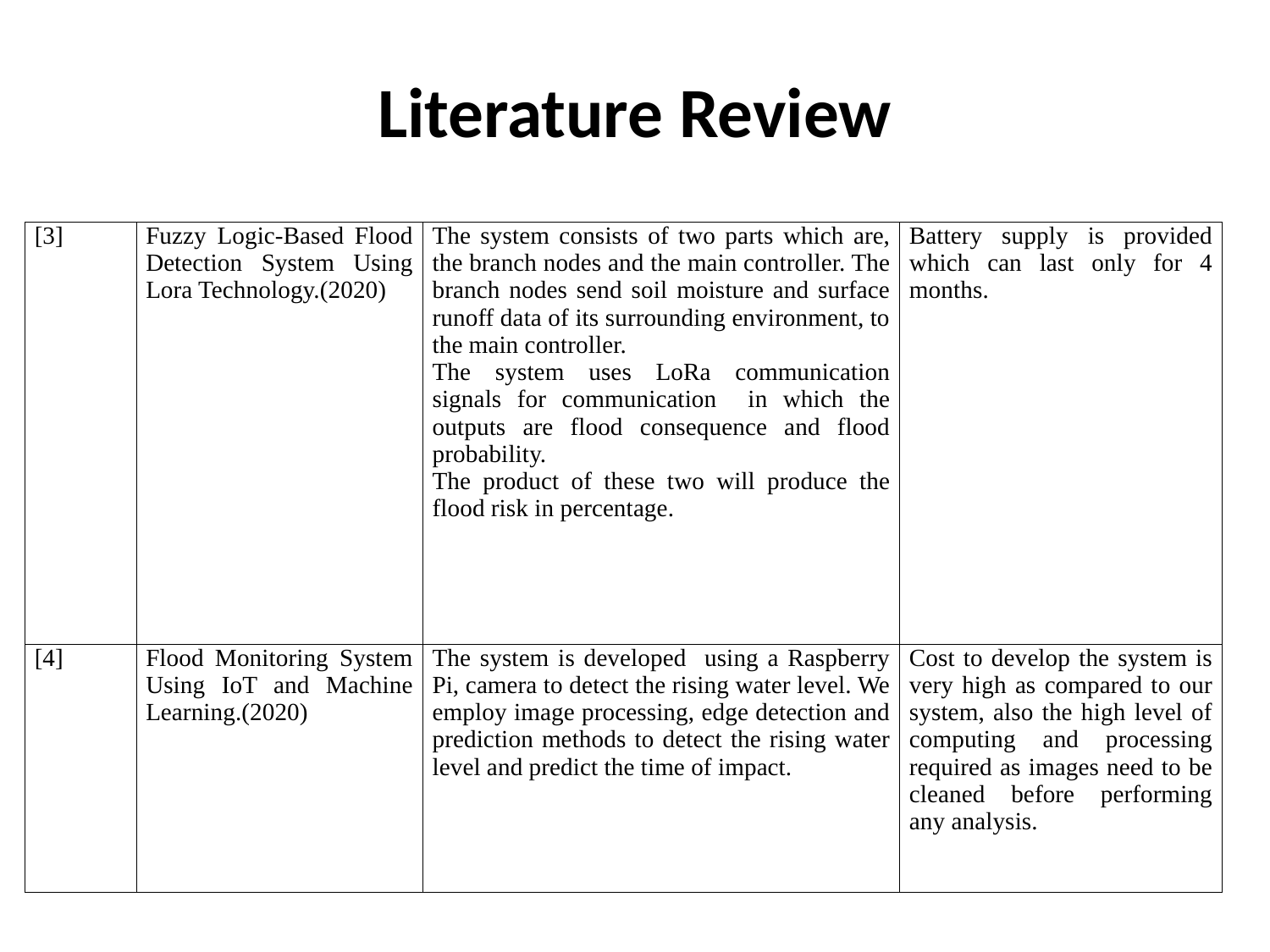

# Literature Review
| [3] | Fuzzy Logic-Based Flood Detection System Using Lora Technology.(2020) | The system consists of two parts which are, the branch nodes and the main controller. The branch nodes send soil moisture and surface runoff data of its surrounding environment, to the main controller. The system uses LoRa communication signals for communication in which the outputs are flood consequence and flood probability. The product of these two will produce the flood risk in percentage. | Battery supply is provided which can last only for 4 months. |
| --- | --- | --- | --- |
| [4] | Flood Monitoring System Using IoT and Machine Learning.(2020) | The system is developed using a Raspberry Pi, camera to detect the rising water level. We employ image processing, edge detection and prediction methods to detect the rising water level and predict the time of impact. | Cost to develop the system is very high as compared to our system, also the high level of computing and processing required as images need to be cleaned before performing any analysis. |